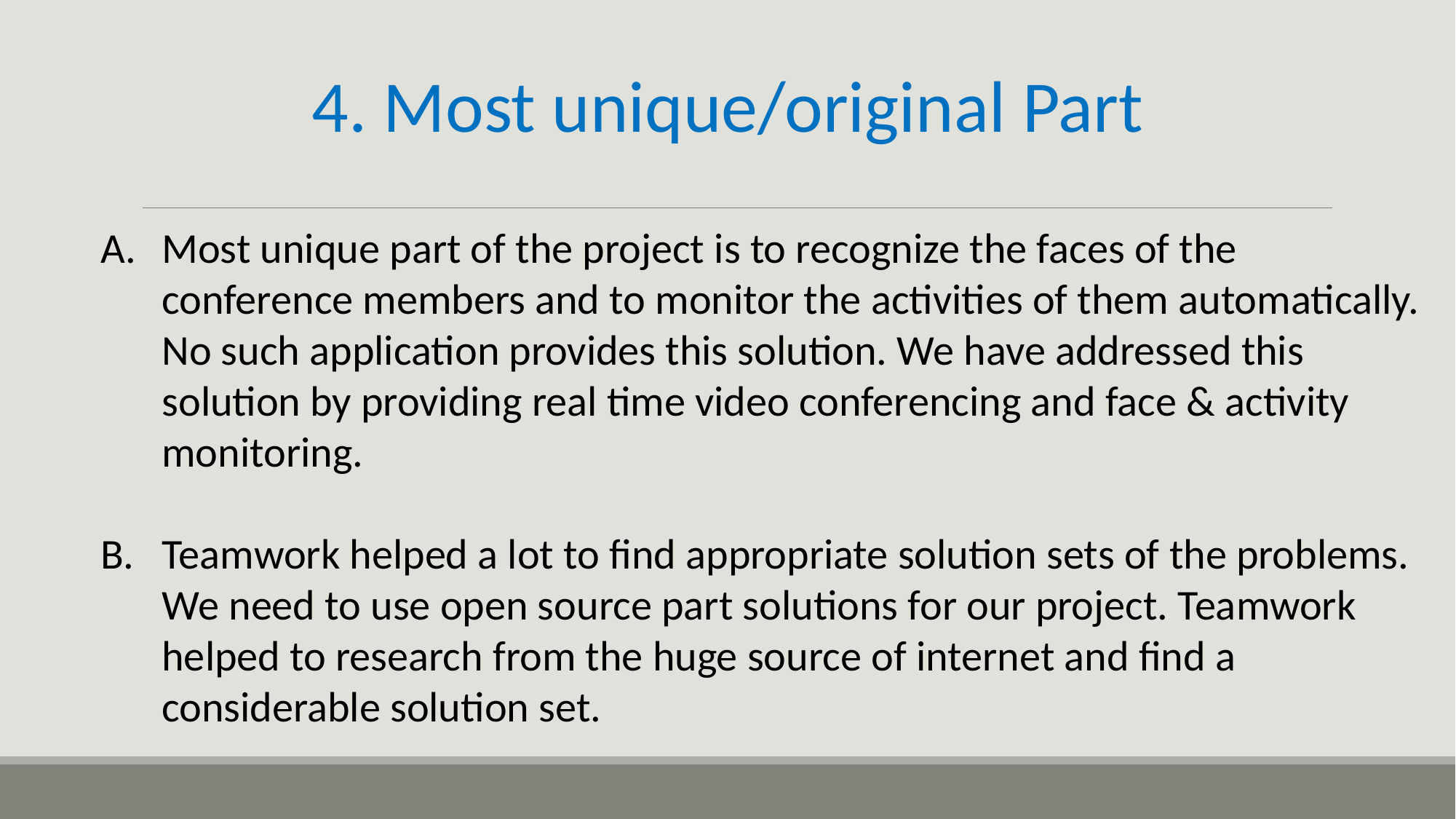

4. Most unique/original Part
Most unique part of the project is to recognize the faces of the conference members and to monitor the activities of them automatically. No such application provides this solution. We have addressed this solution by providing real time video conferencing and face & activity monitoring.

Teamwork helped a lot to find appropriate solution sets of the problems. We need to use open source part solutions for our project. Teamwork helped to research from the huge source of internet and find a considerable solution set.